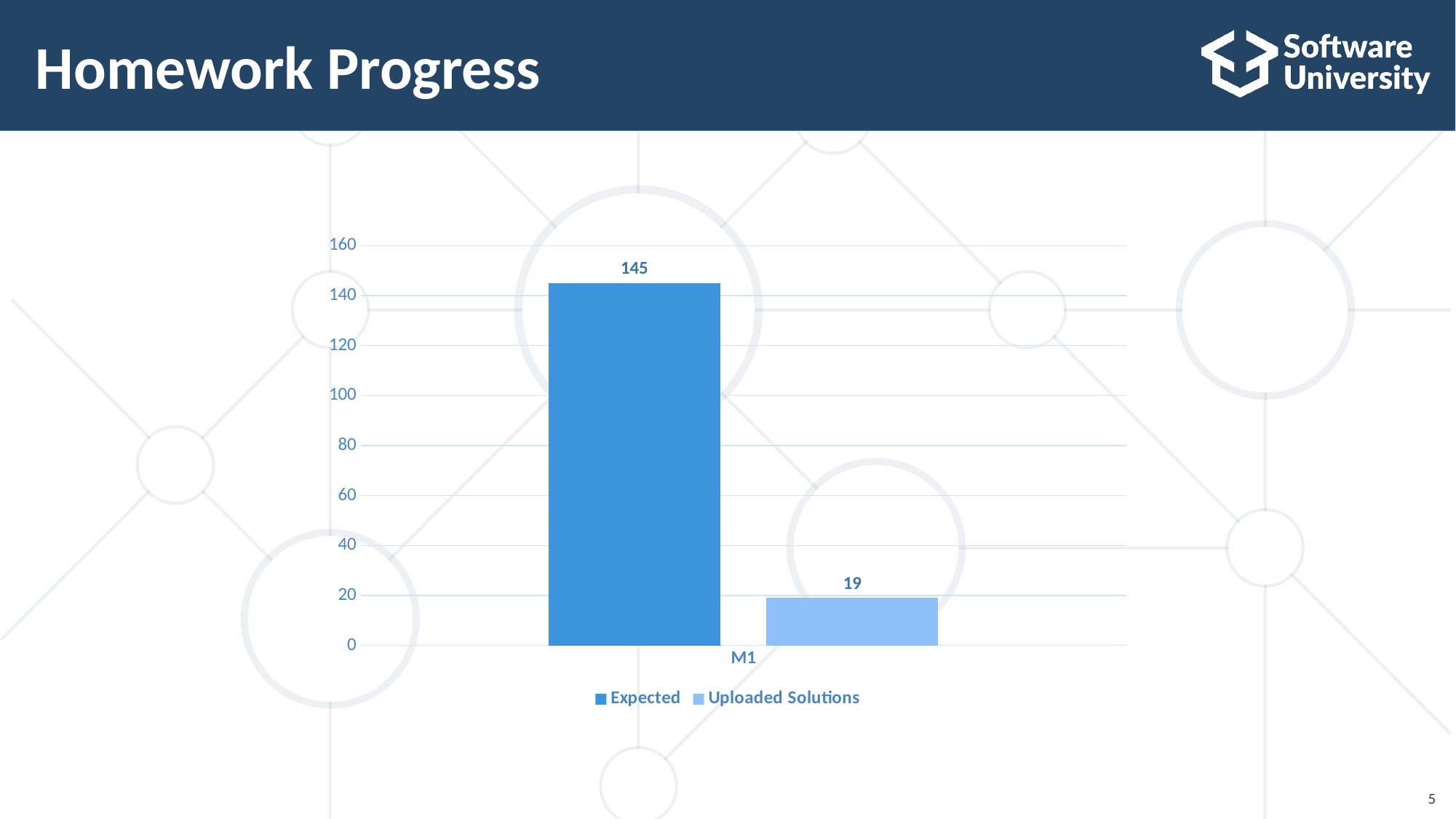

# Homework Progress

### Chart

| Category | Expected | Uploaded Solutions |
|---|---|---|
| M1 | 145.0 | 19.0 |
5